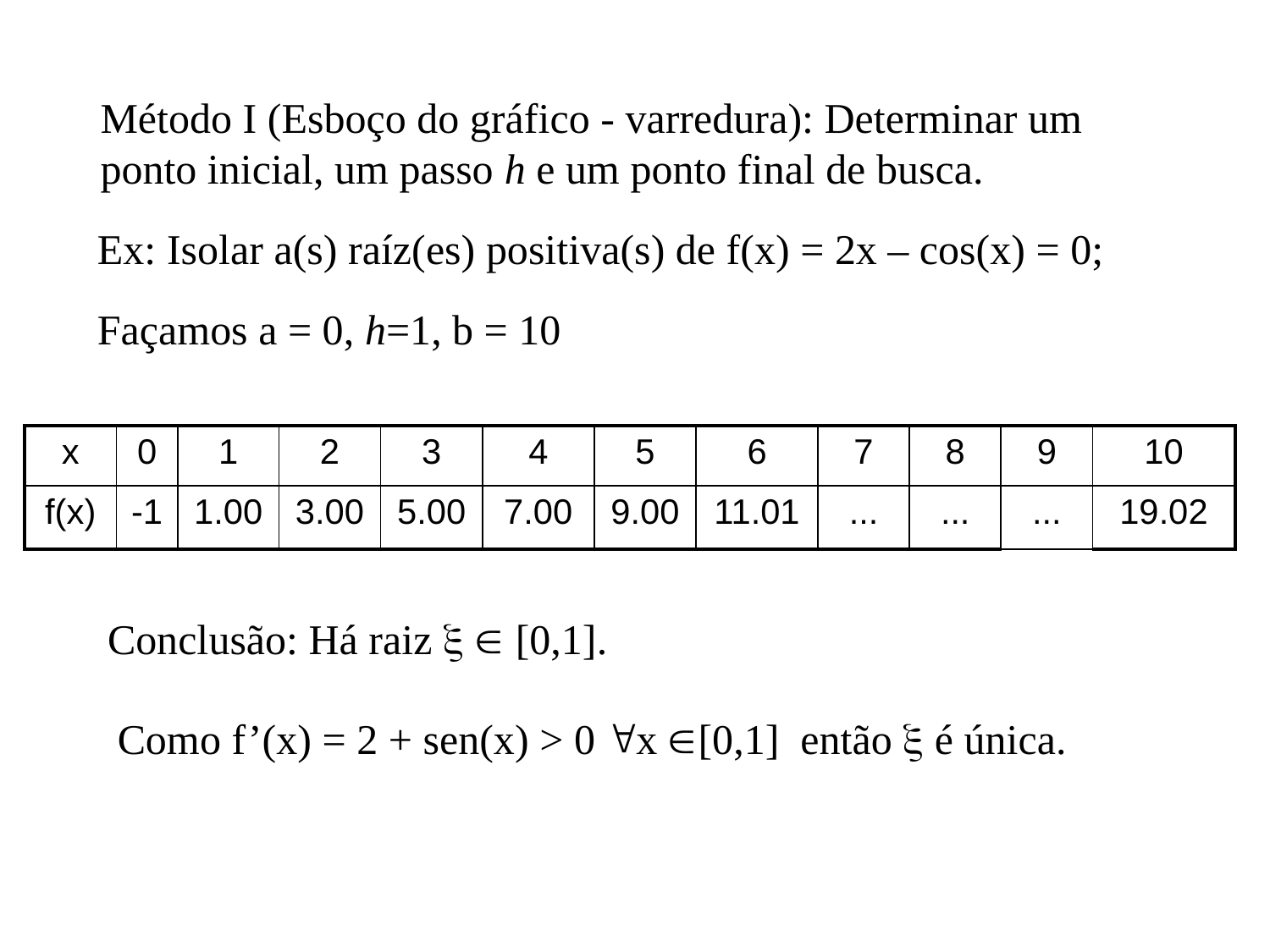

Método I (Esboço do gráfico - varredura): Determinar um ponto inicial, um passo h e um ponto final de busca.
Ex: Isolar a(s) raíz(es) positiva(s) de f(x) = 2x – cos(x) = 0;
Façamos a = 0, h=1, b = 10
| x | 0 | 1 | 2 | 3 | 4 | 5 | 6 | 7 | 8 | 9 | 10 |
| --- | --- | --- | --- | --- | --- | --- | --- | --- | --- | --- | --- |
| f(x) | -1 | 1.00 | 3.00 | 5.00 | 7.00 | 9.00 | 11.01 | ... | ... | ... | 19.02 |
Conclusão: Há raiz ξ ∈ [0,1].
Como f’(x) = 2 + sen(x) > 0 ∀x ∈[0,1]  então ξ é única.